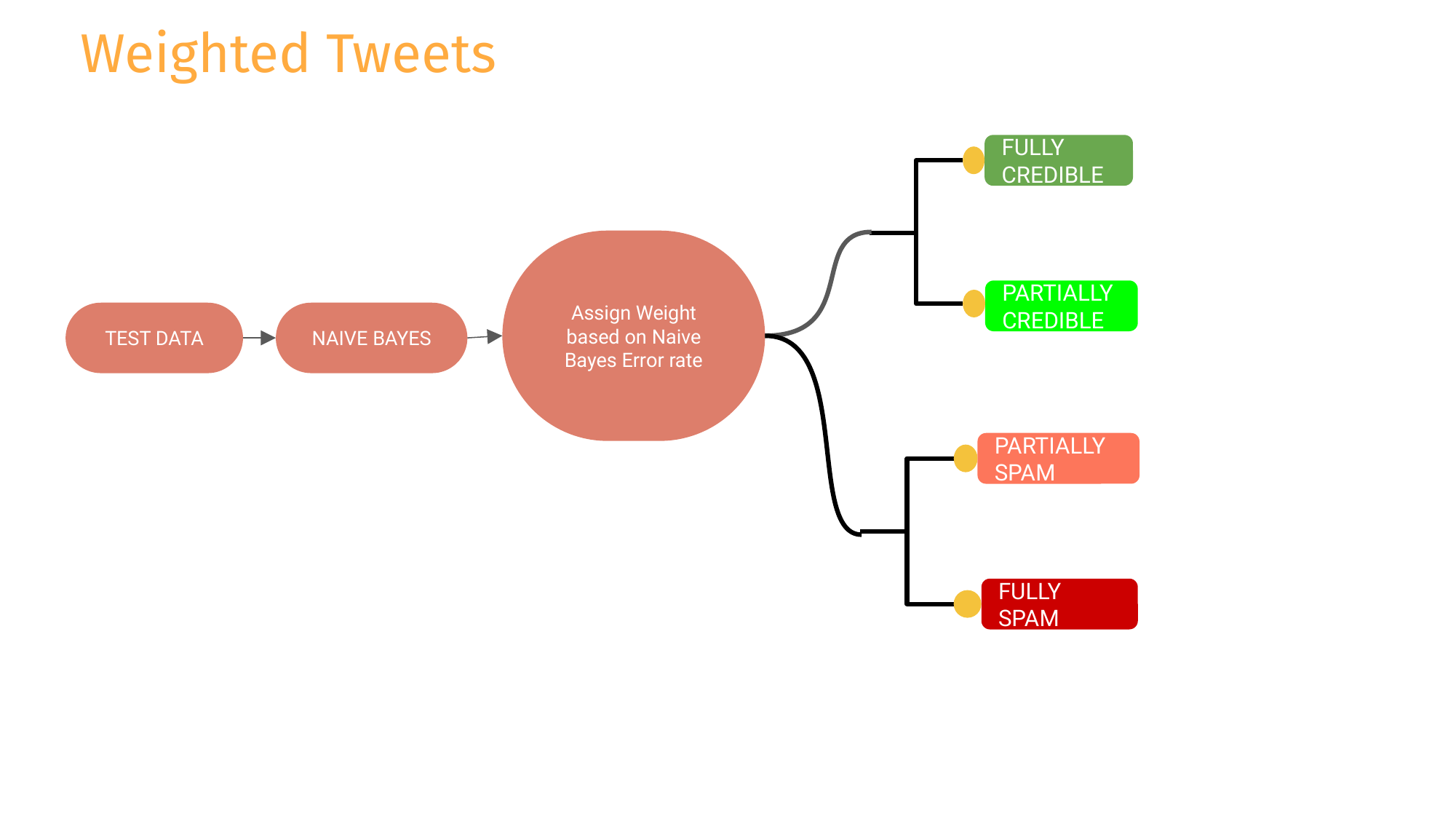

# Weighted Tweets
FULLY CREDIBLE

Assign Weight
based on Naive Bayes Error rate
PARTIALLY
CREDIBLE

TEST DATA
NAIVE BAYES
PARTIALLY
SPAM

FULLY SPAM